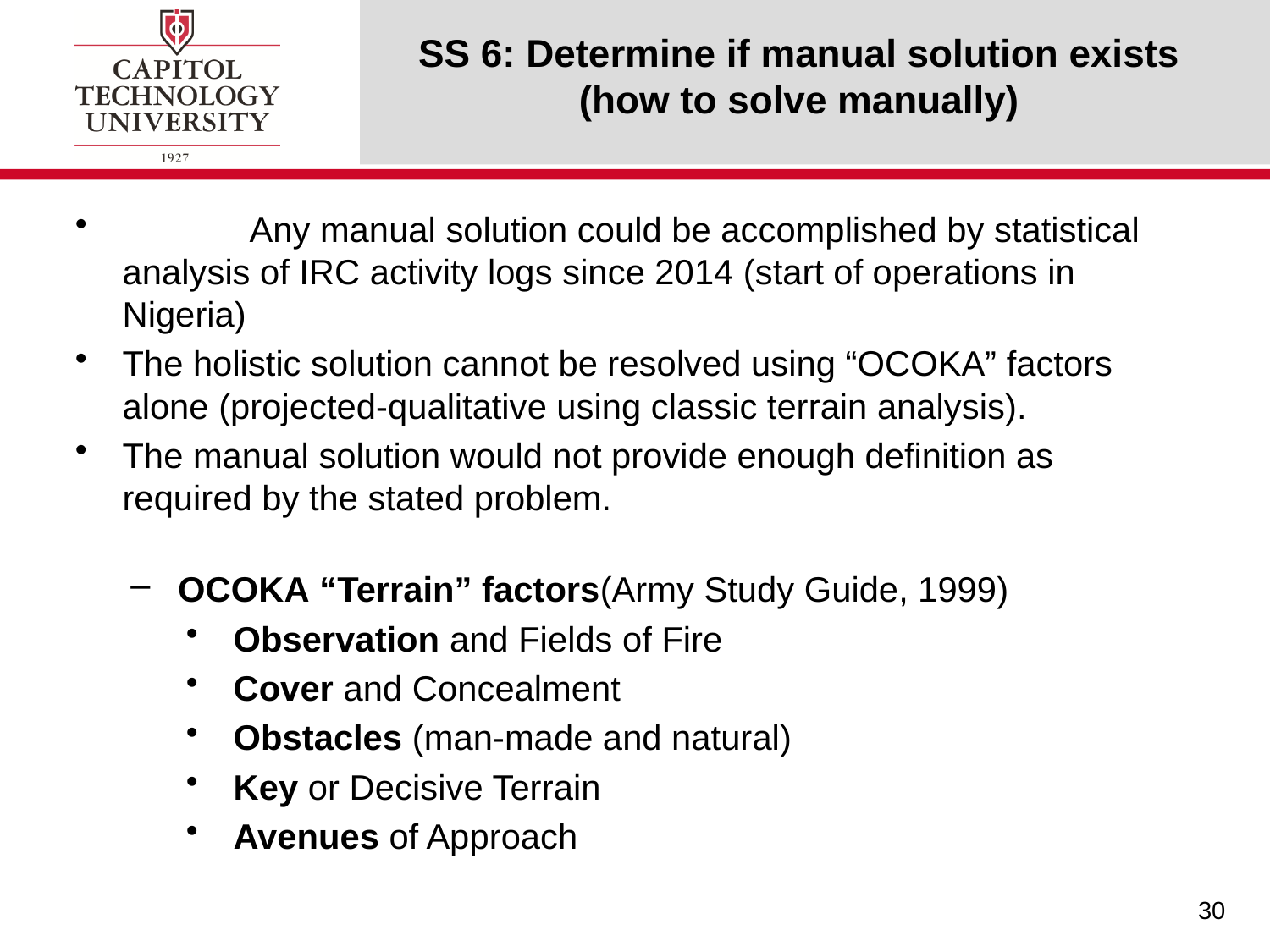

# SS 6: Determine if manual solution exists (how to solve manually)
	Any manual solution could be accomplished by statistical analysis of IRC activity logs since 2014 (start of operations in Nigeria)
The holistic solution cannot be resolved using “OCOKA” factors alone (projected-qualitative using classic terrain analysis).
The manual solution would not provide enough definition as required by the stated problem.
OCOKA “Terrain” factors(Army Study Guide, 1999)
Observation and Fields of Fire
Cover and Concealment
Obstacles (man-made and natural)
Key or Decisive Terrain
Avenues of Approach

30